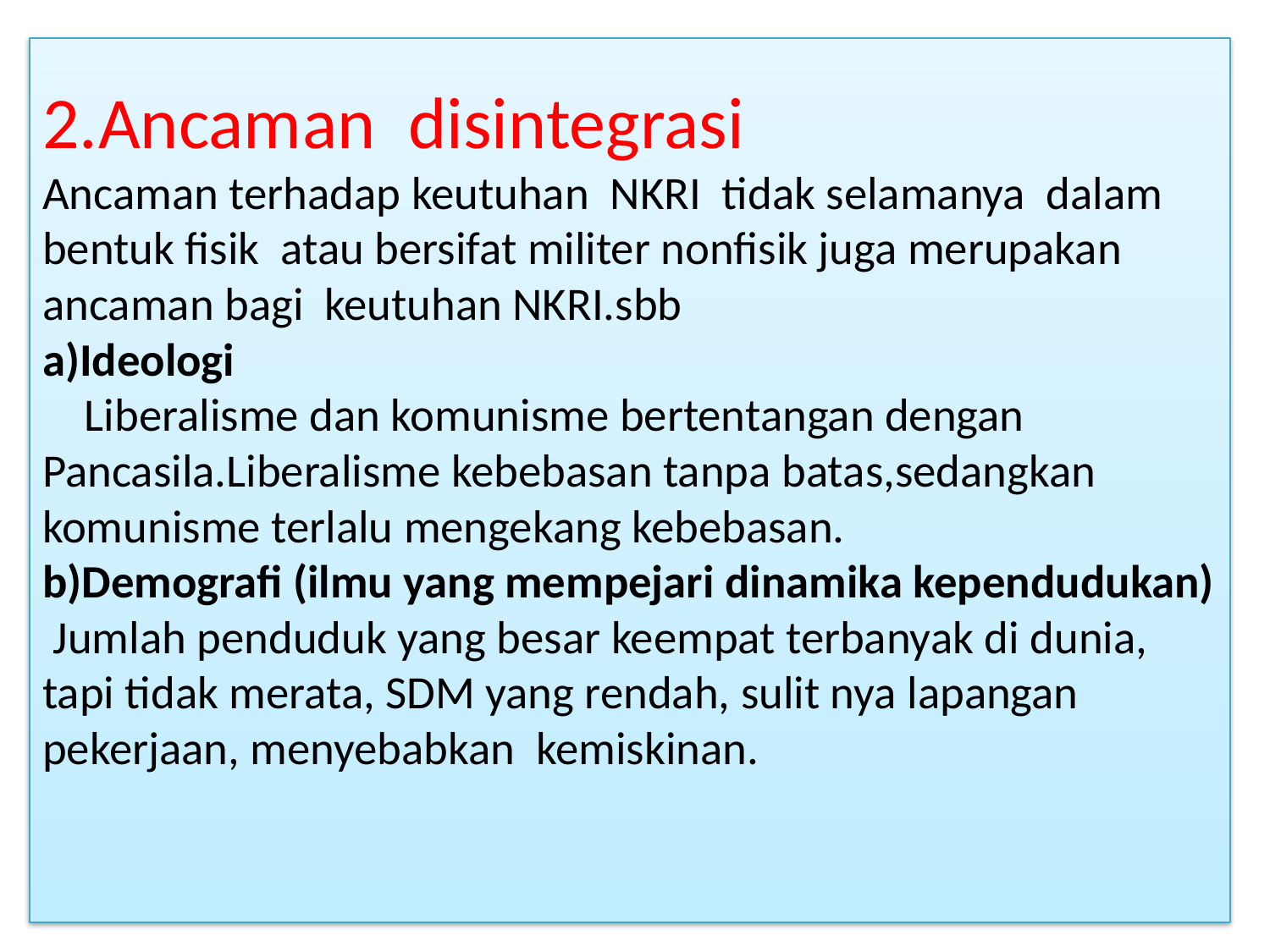

# 2.Ancaman  disintegrasi Ancaman terhadap keutuhan  NKRI  tidak selamanya  dalam bentuk fisik  atau bersifat militer nonfisik juga merupakan ancaman bagi  keutuhan NKRI.sbb a)Ideologi Liberalisme dan komunisme bertentangan dengan Pancasila.Liberalisme kebebasan tanpa batas,sedangkan komunisme terlalu mengekang kebebasan. b)Demografi (ilmu yang mempejari dinamika kependudukan) Jumlah penduduk yang besar keempat terbanyak di dunia, tapi tidak merata, SDM yang rendah, sulit nya lapangan pekerjaan, menyebabkan  kemiskinan.